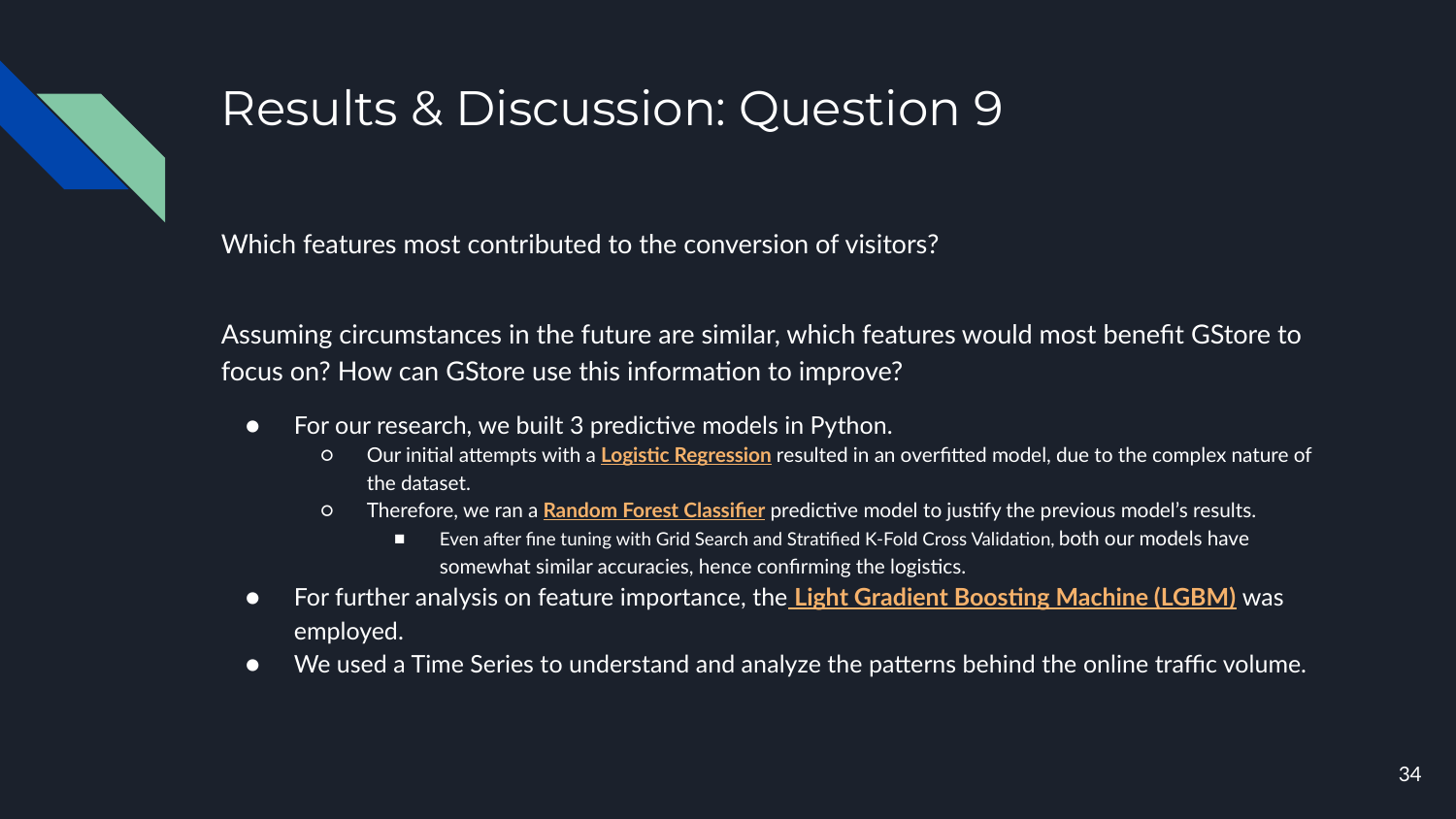

# Results & Discussion: Question 9

Which features most contributed to the conversion of visitors?
Assuming circumstances in the future are similar, which features would most benefit GStore to focus on? How can GStore use this information to improve?
For our research, we built 3 predictive models in Python.
Our initial attempts with a Logistic Regression resulted in an overfitted model, due to the complex nature of the dataset.
Therefore, we ran a Random Forest Classifier predictive model to justify the previous model’s results.
Even after fine tuning with Grid Search and Stratified K-Fold Cross Validation, both our models have somewhat similar accuracies, hence confirming the logistics.
For further analysis on feature importance, the Light Gradient Boosting Machine (LGBM) was employed.
We used a Time Series to understand and analyze the patterns behind the online traffic volume.
34